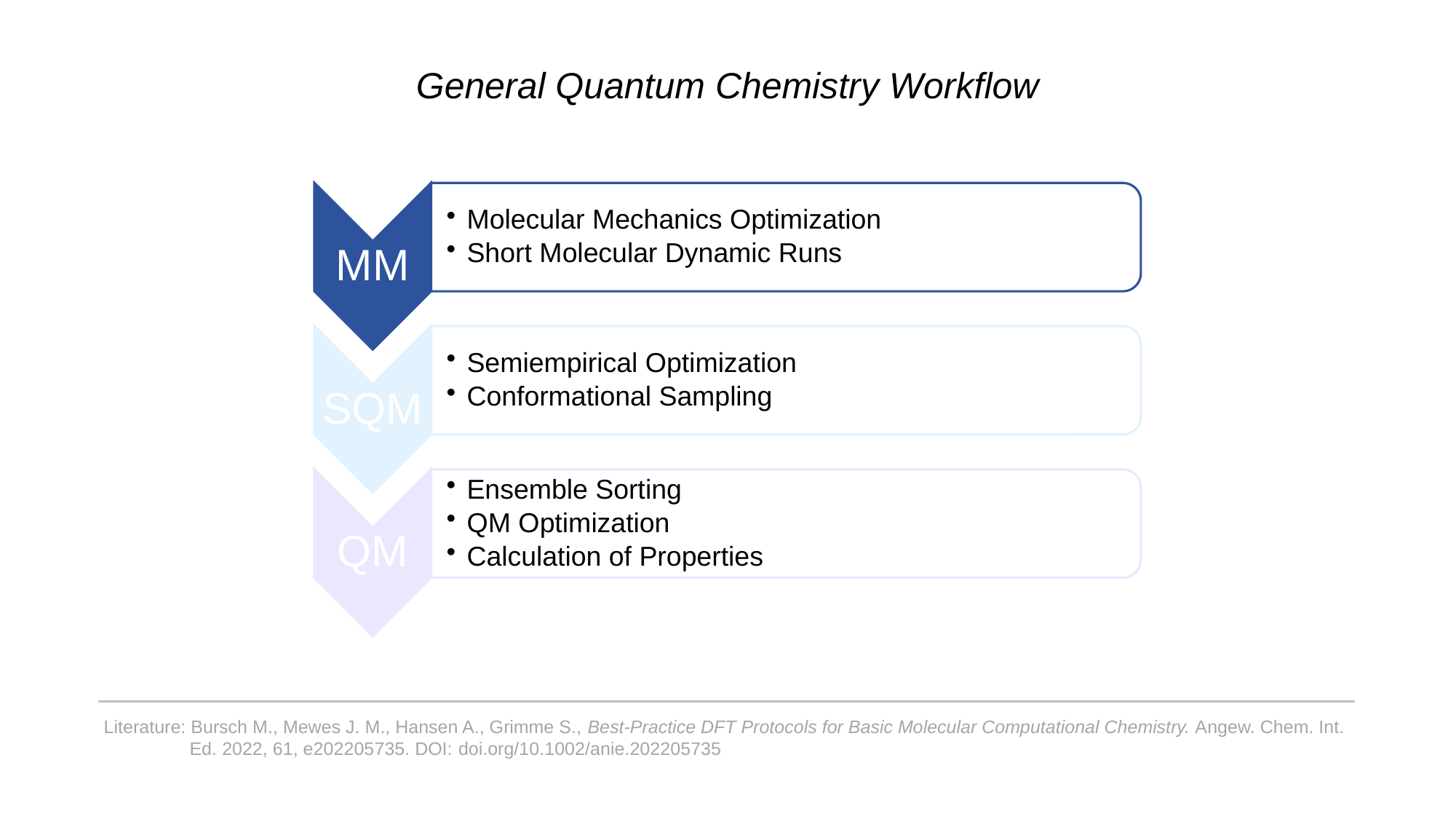

# General Quantum Chemistry Workflow
MM
Molecular Mechanics Optimization
Short Molecular Dynamic Runs
SQM
Semiempirical Optimization
Conformational Sampling
QM
Ensemble Sorting
QM Optimization
Calculation of Properties
Literature: Bursch M., Mewes J. M., Hansen A., Grimme S., Best-Practice DFT Protocols for Basic Molecular Computational Chemistry. Angew. Chem. Int. Ed. 2022, 61, e202205735. DOI: doi.org/10.1002/anie.202205735